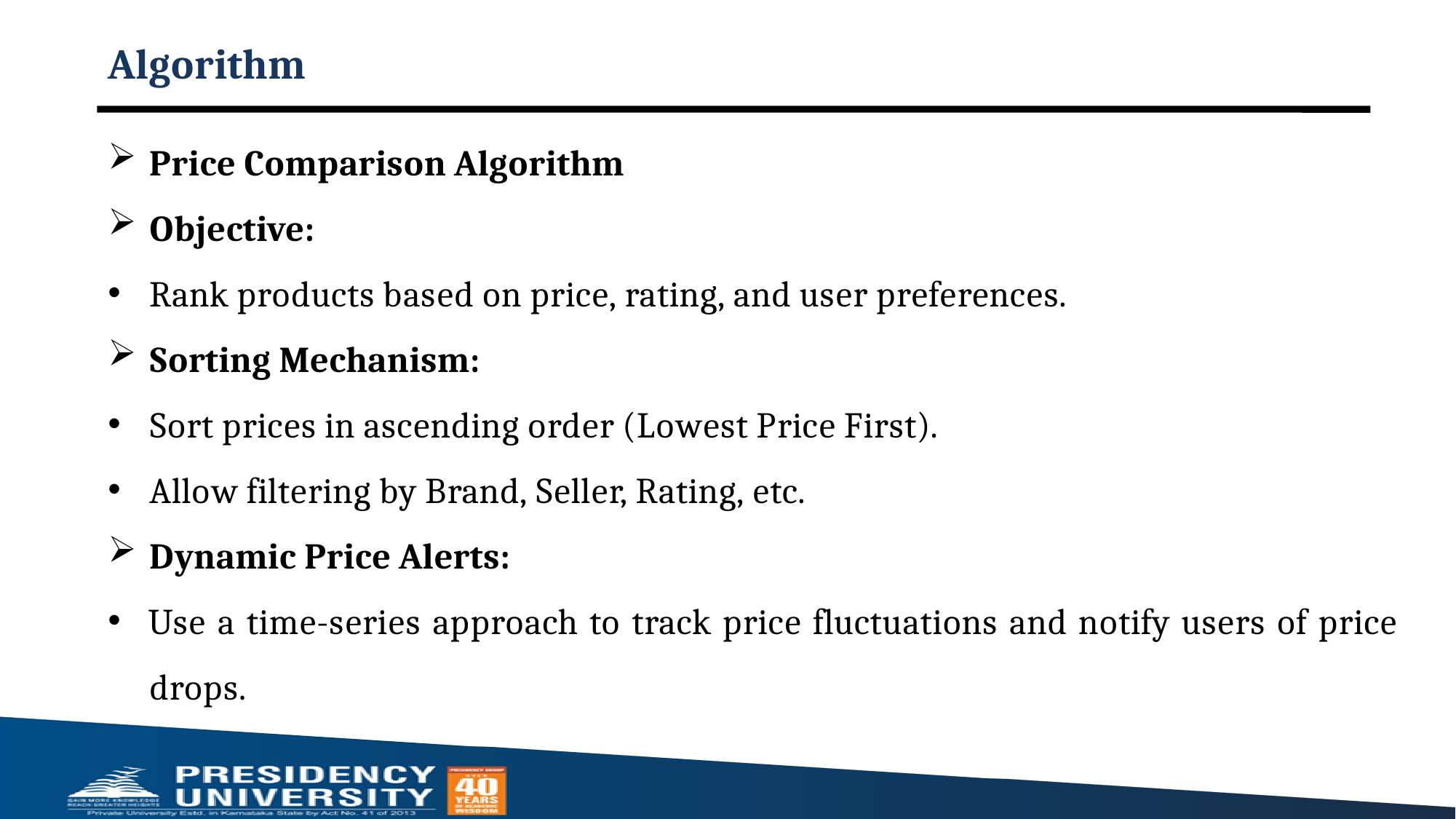

# Algorithm
Price Comparison Algorithm
Objective:
Rank products based on price, rating, and user preferences.
Sorting Mechanism:
Sort prices in ascending order (Lowest Price First).
Allow filtering by Brand, Seller, Rating, etc.
Dynamic Price Alerts:
Use a time-series approach to track price fluctuations and notify users of price drops.